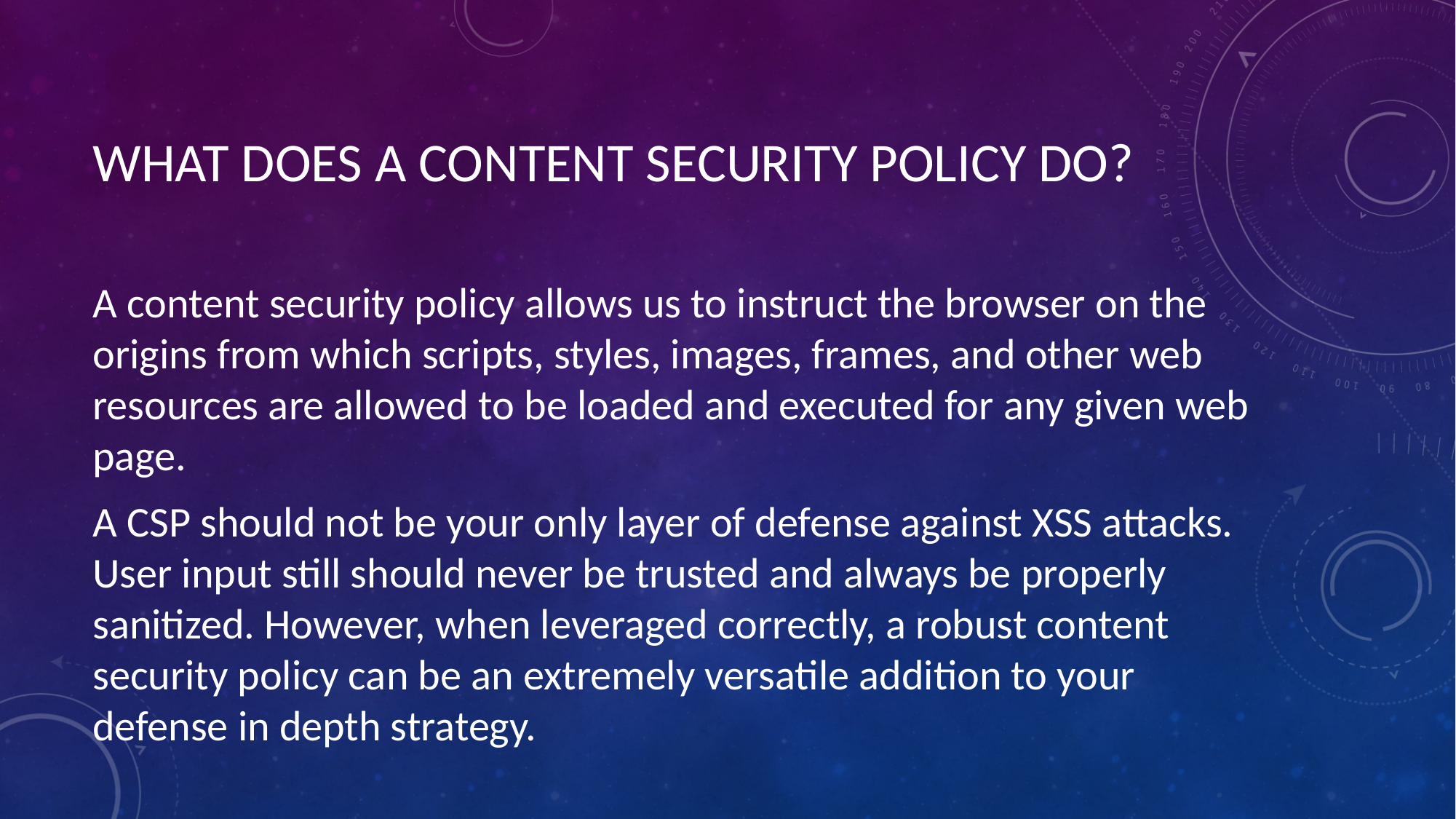

# What does a content security policy do?
A content security policy allows us to instruct the browser on the origins from which scripts, styles, images, frames, and other web resources are allowed to be loaded and executed for any given web page.
A CSP should not be your only layer of defense against XSS attacks. User input still should never be trusted and always be properly sanitized. However, when leveraged correctly, a robust content security policy can be an extremely versatile addition to your defense in depth strategy.